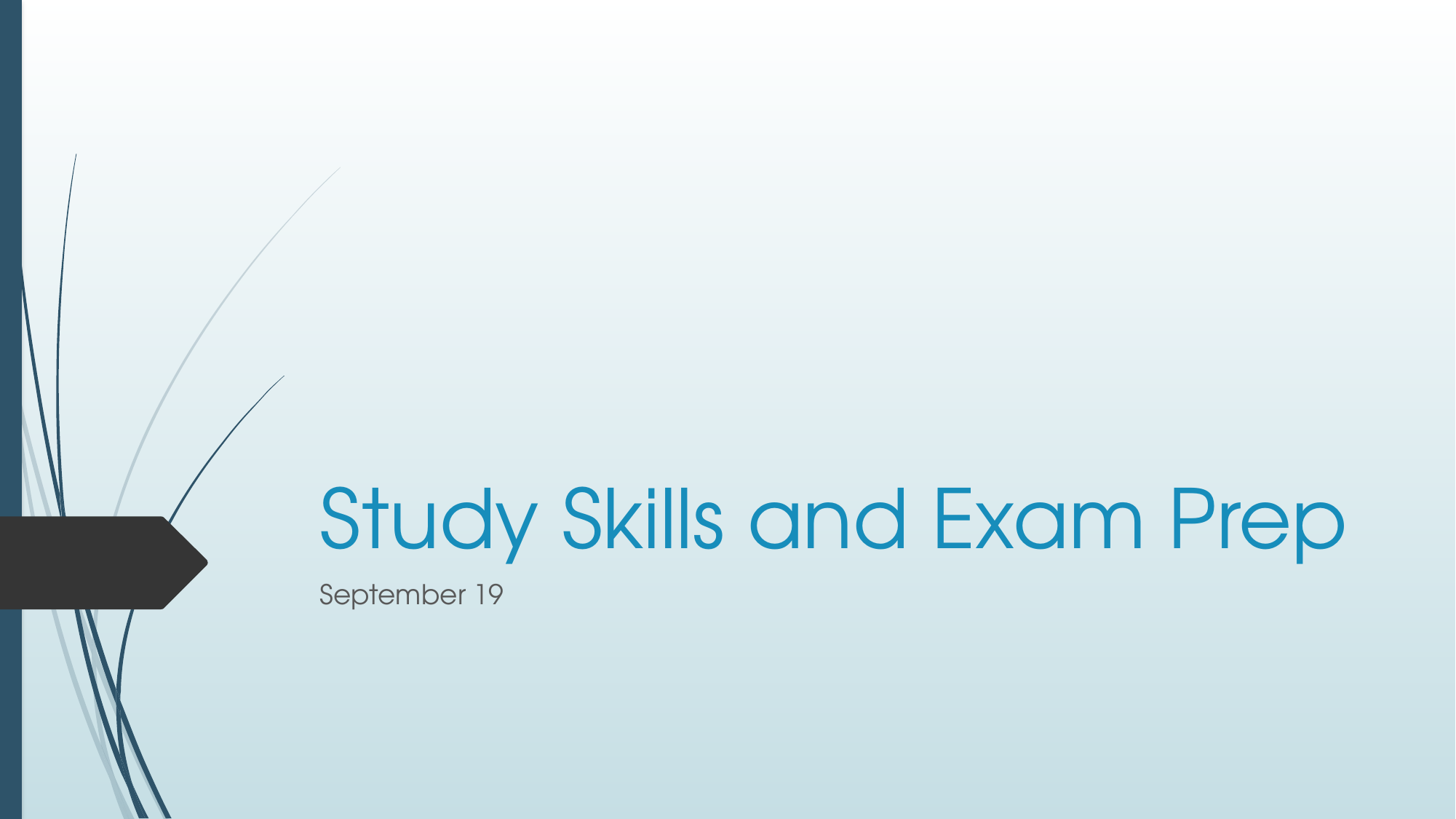

# Study Skills and Exam Prep
September 19